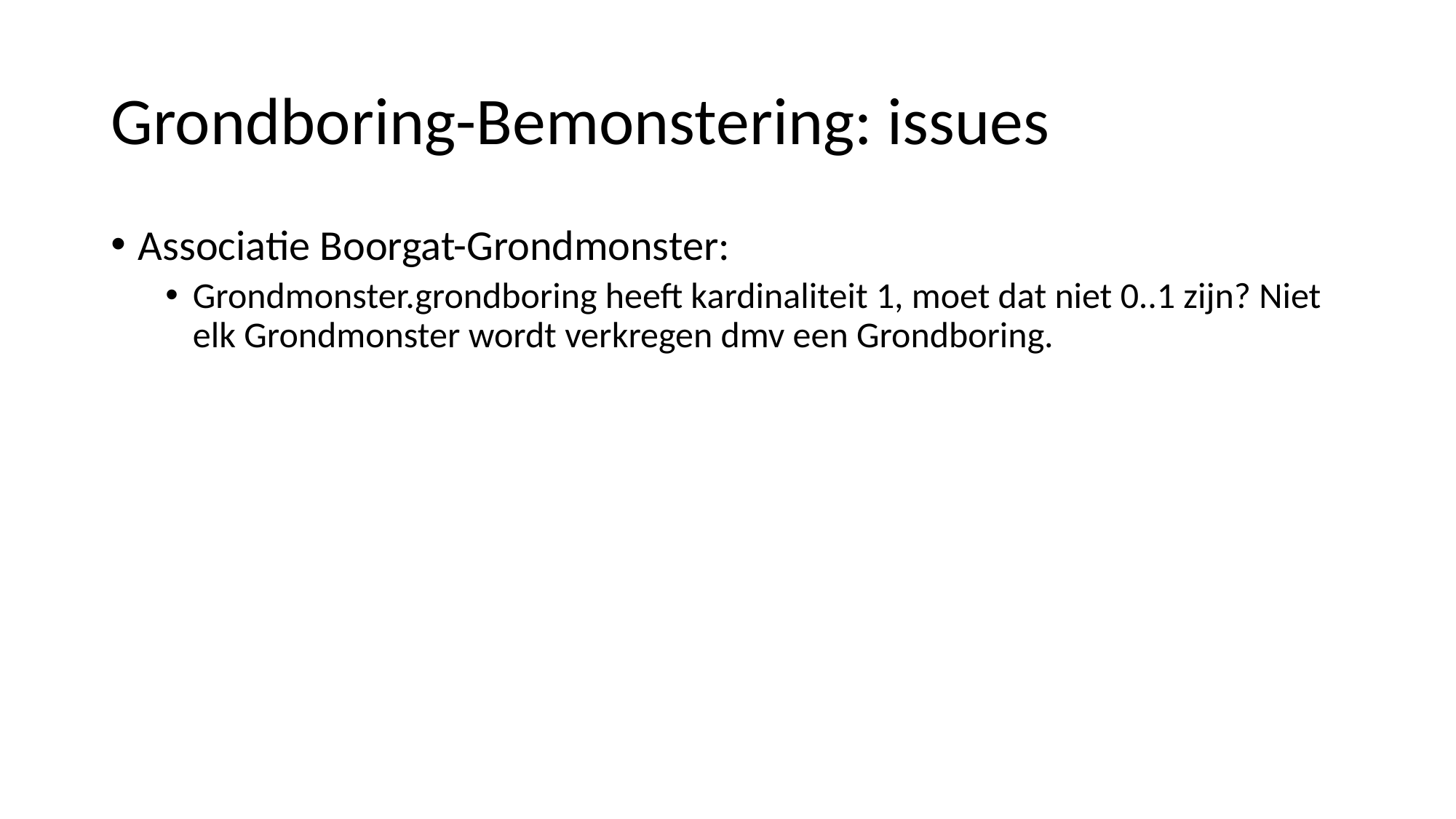

# Grondboring-Bemonstering: issues
Associatie Boorgat-Grondmonster:
Grondmonster.grondboring heeft kardinaliteit 1, moet dat niet 0..1 zijn? Niet elk Grondmonster wordt verkregen dmv een Grondboring.